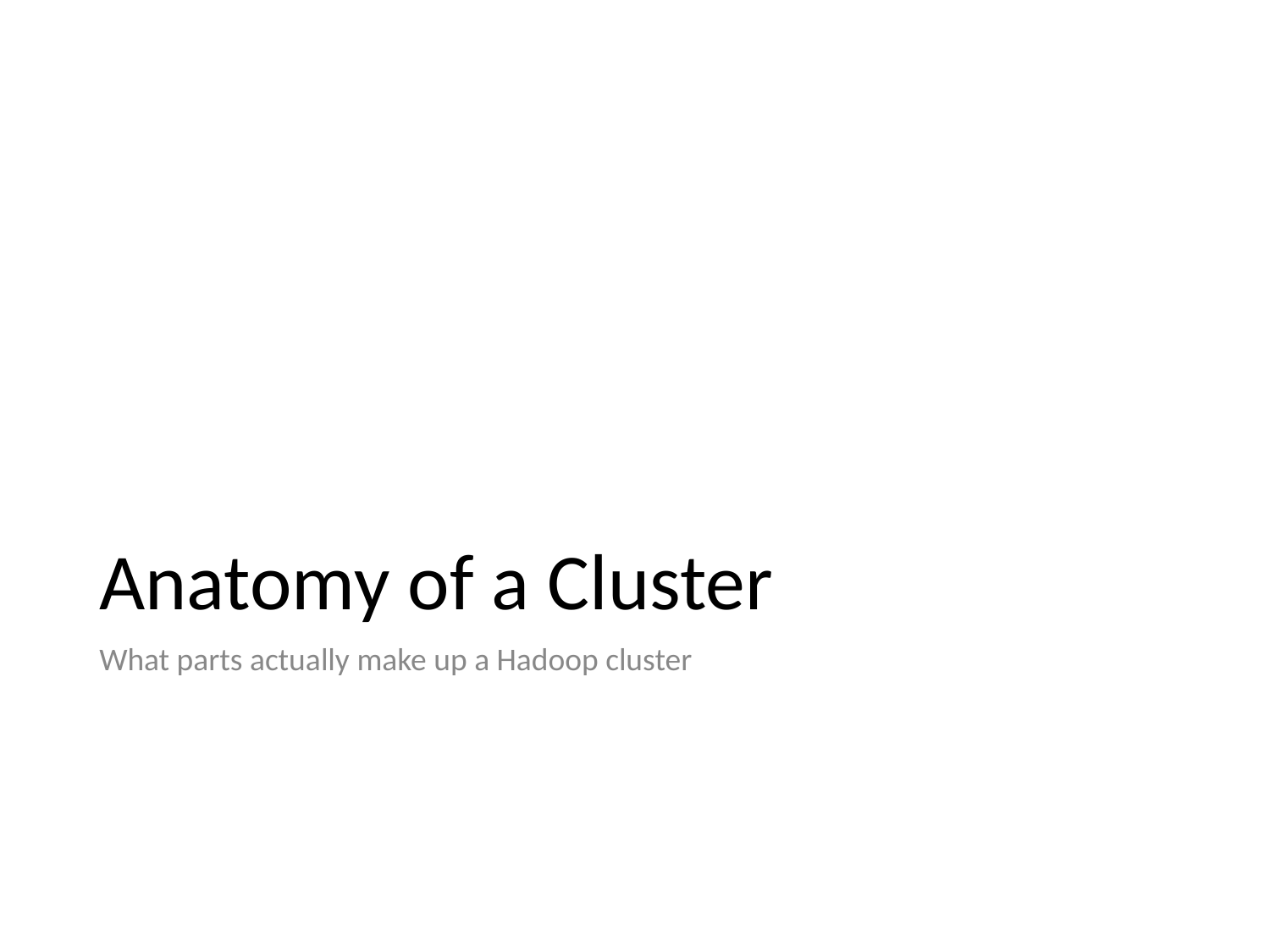

# Anatomy of a Cluster
What parts actually make up a Hadoop cluster